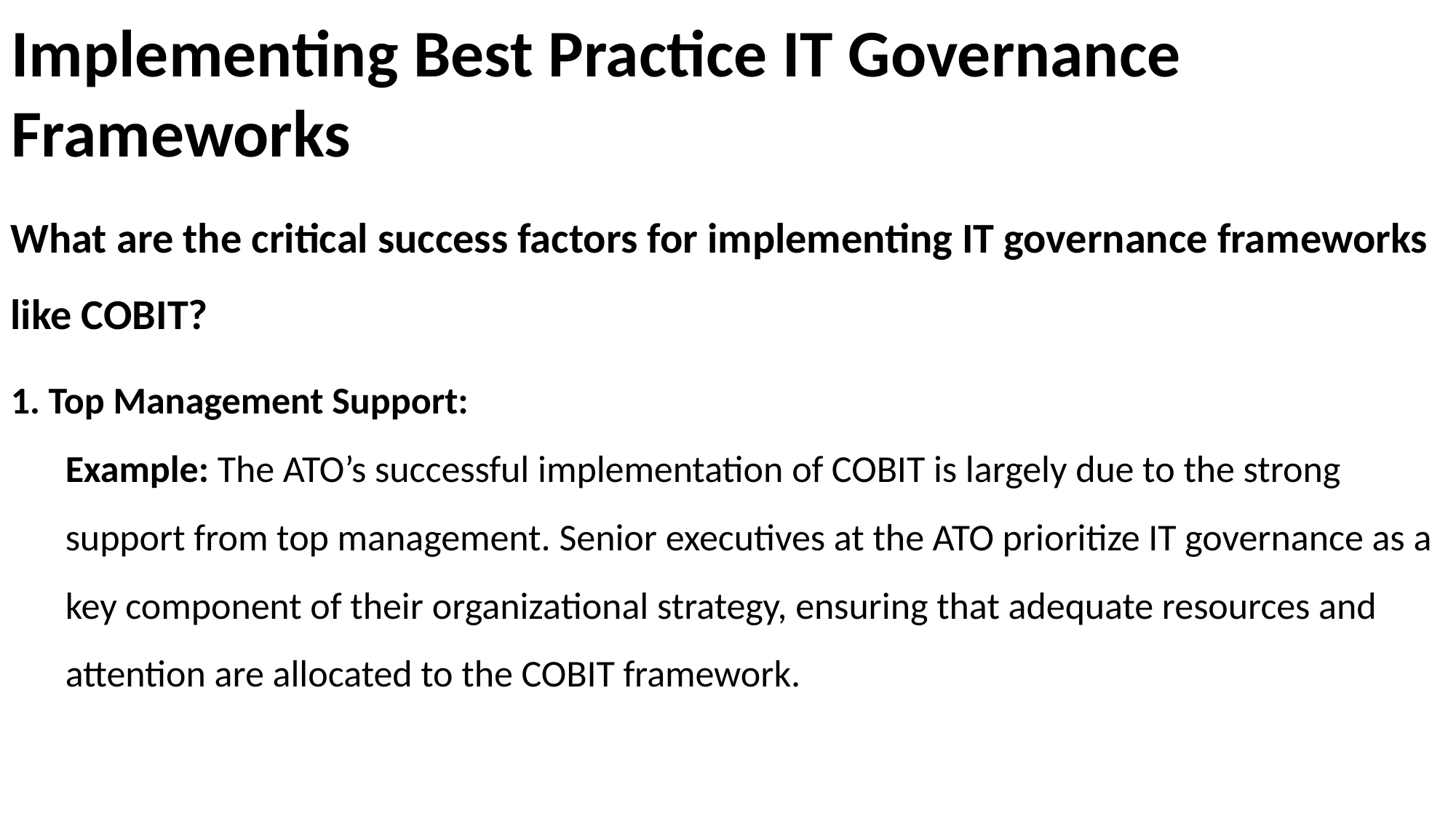

# Implementing Best Practice IT Governance Frameworks
What are the critical success factors for implementing IT governance frameworks like COBIT?
1. Top Management Support:
Example: The ATO’s successful implementation of COBIT is largely due to the strong support from top management. Senior executives at the ATO prioritize IT governance as a key component of their organizational strategy, ensuring that adequate resources and attention are allocated to the COBIT framework.